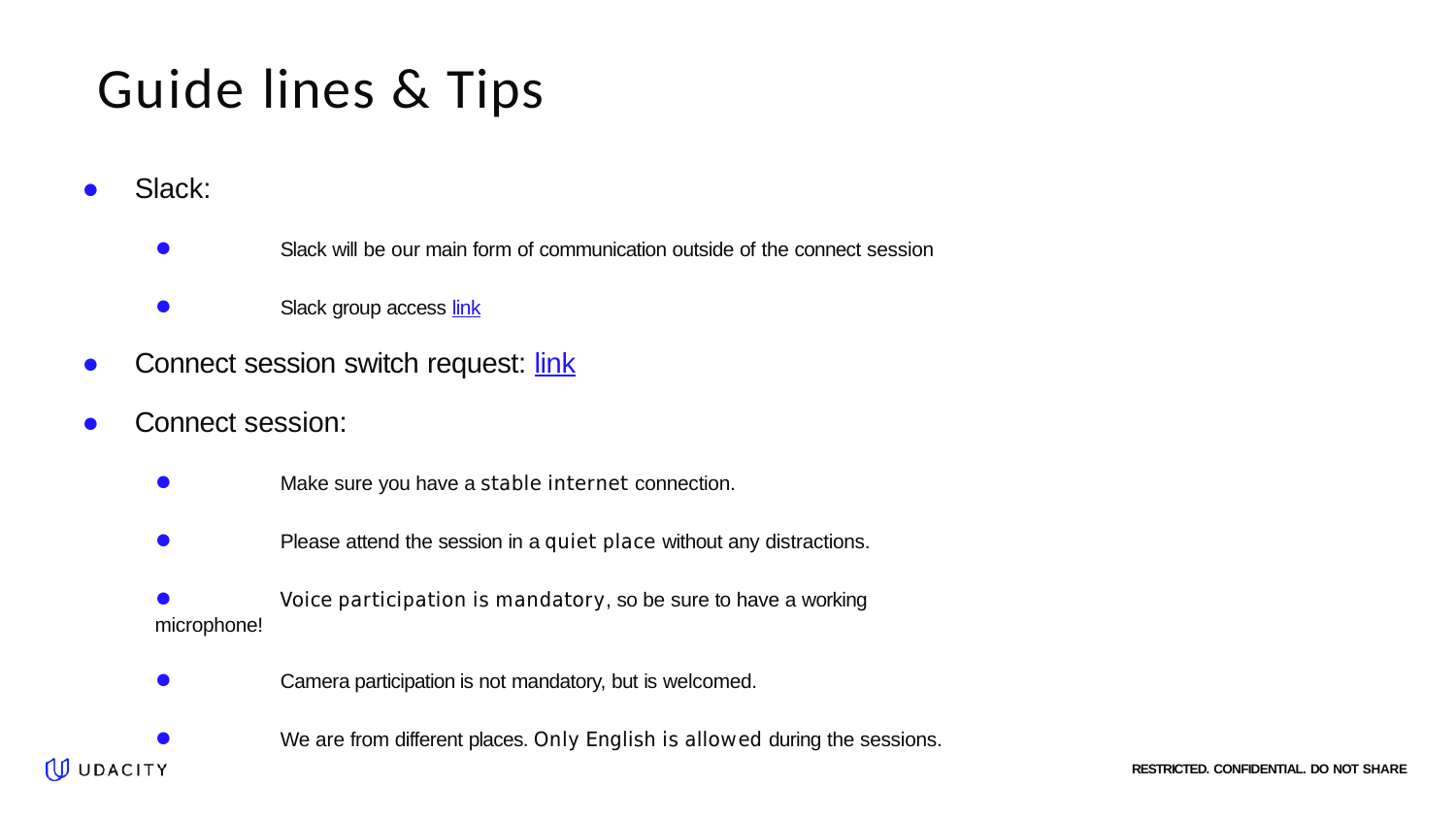

# Guide lines & Tips
●	Slack:
●	Slack will be our main form of communication outside of the connect session
●	Slack group access link
●	Connect session switch request: link
●	Connect session:
●	Make sure you have a stable internet connection.
●	Please attend the session in a quiet place without any distractions.
●	Voice participation is mandatory, so be sure to have a working microphone!
●	Camera participation is not mandatory, but is welcomed.
●	We are from different places. Only English is allowed during the sessions.
RESTRICTED. CONFIDENTIAL. DO NOT SHARE